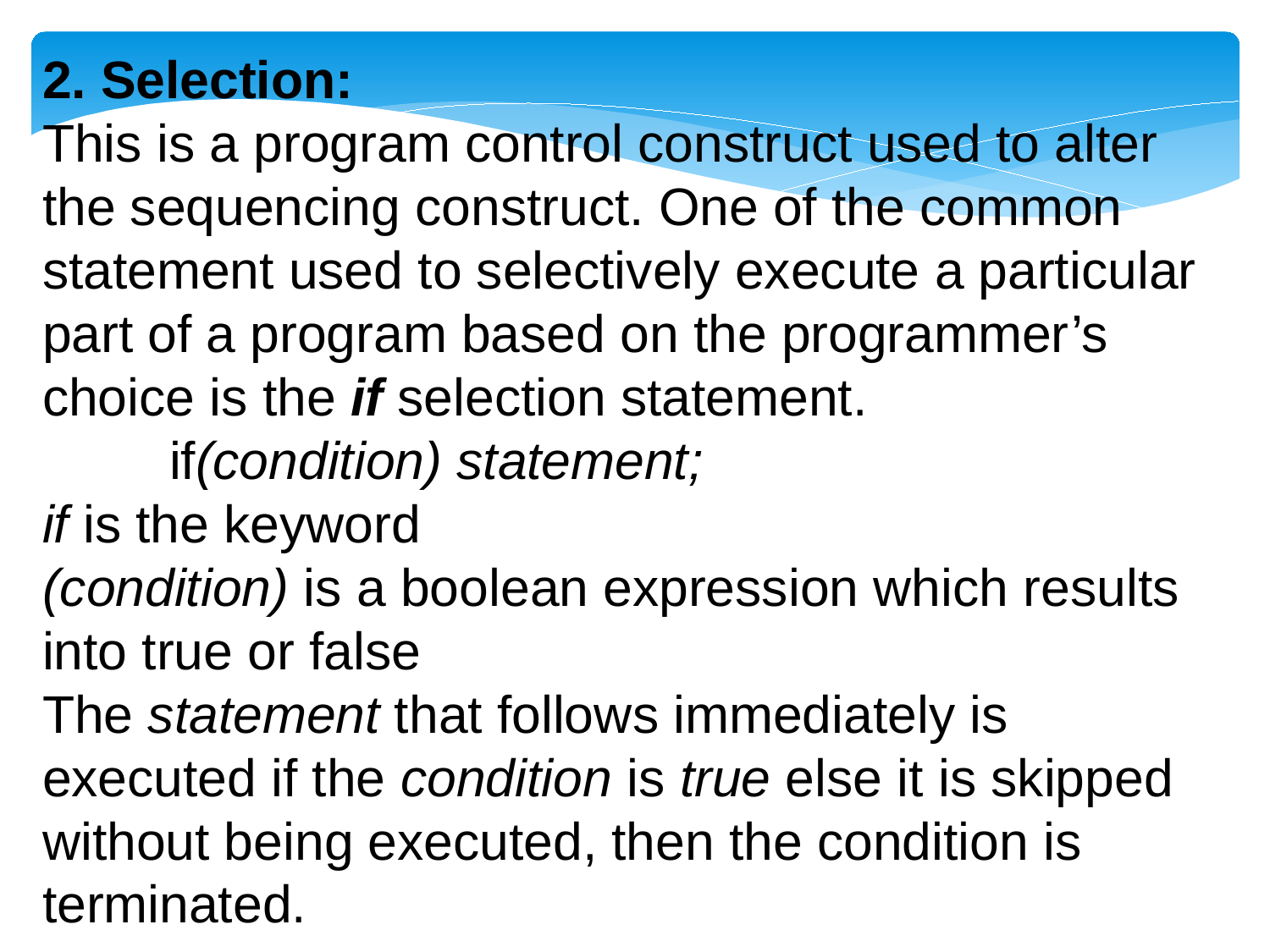

2. Selection:
This is a program control construct used to alter the sequencing construct. One of the common statement used to selectively execute a particular part of a program based on the programmer’s choice is the if selection statement.
	if(condition) statement;
if is the keyword
(condition) is a boolean expression which results into true or false
The statement that follows immediately is executed if the condition is true else it is skipped without being executed, then the condition is terminated.